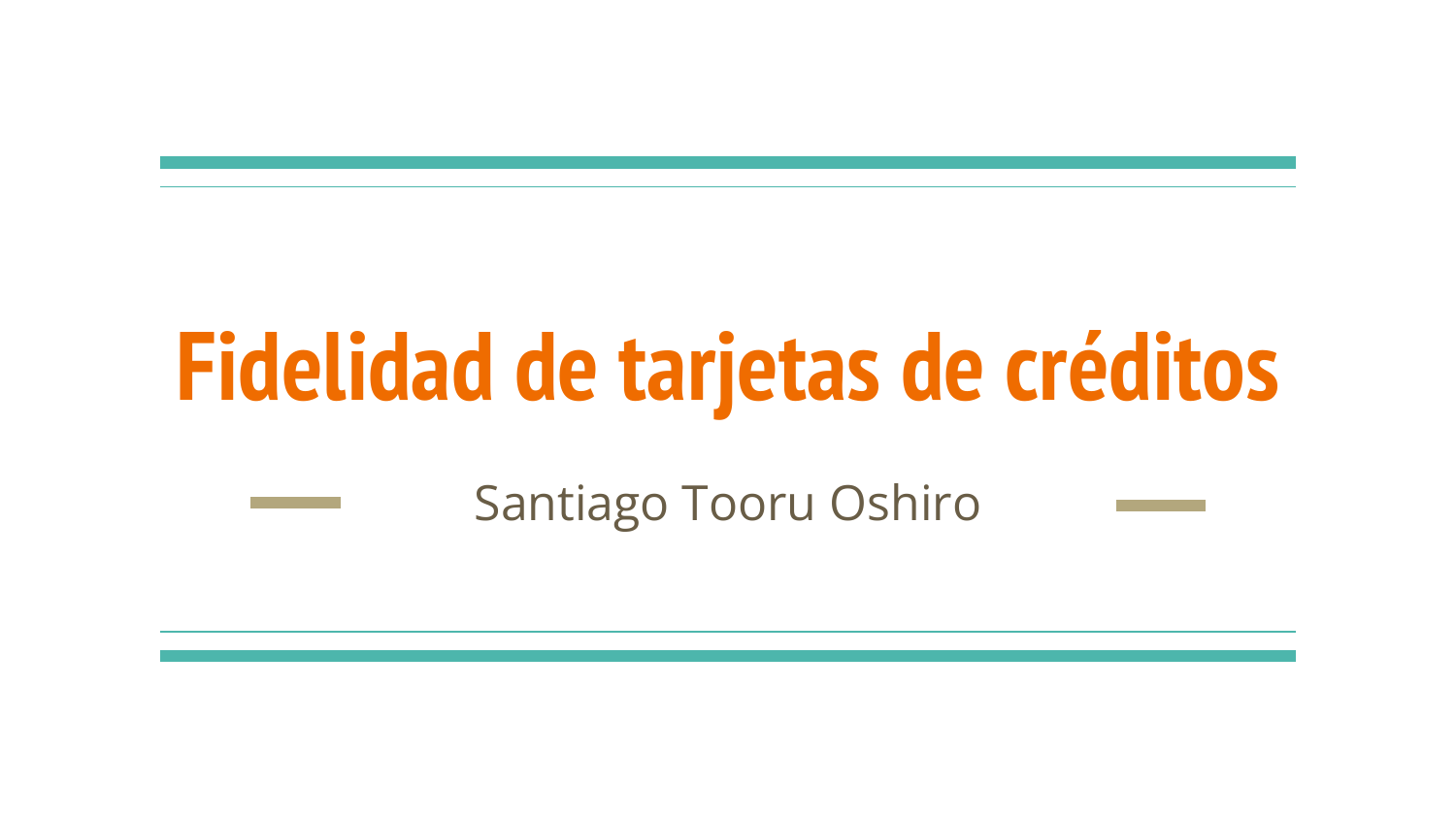

# Fidelidad de tarjetas de créditos
Santiago Tooru Oshiro